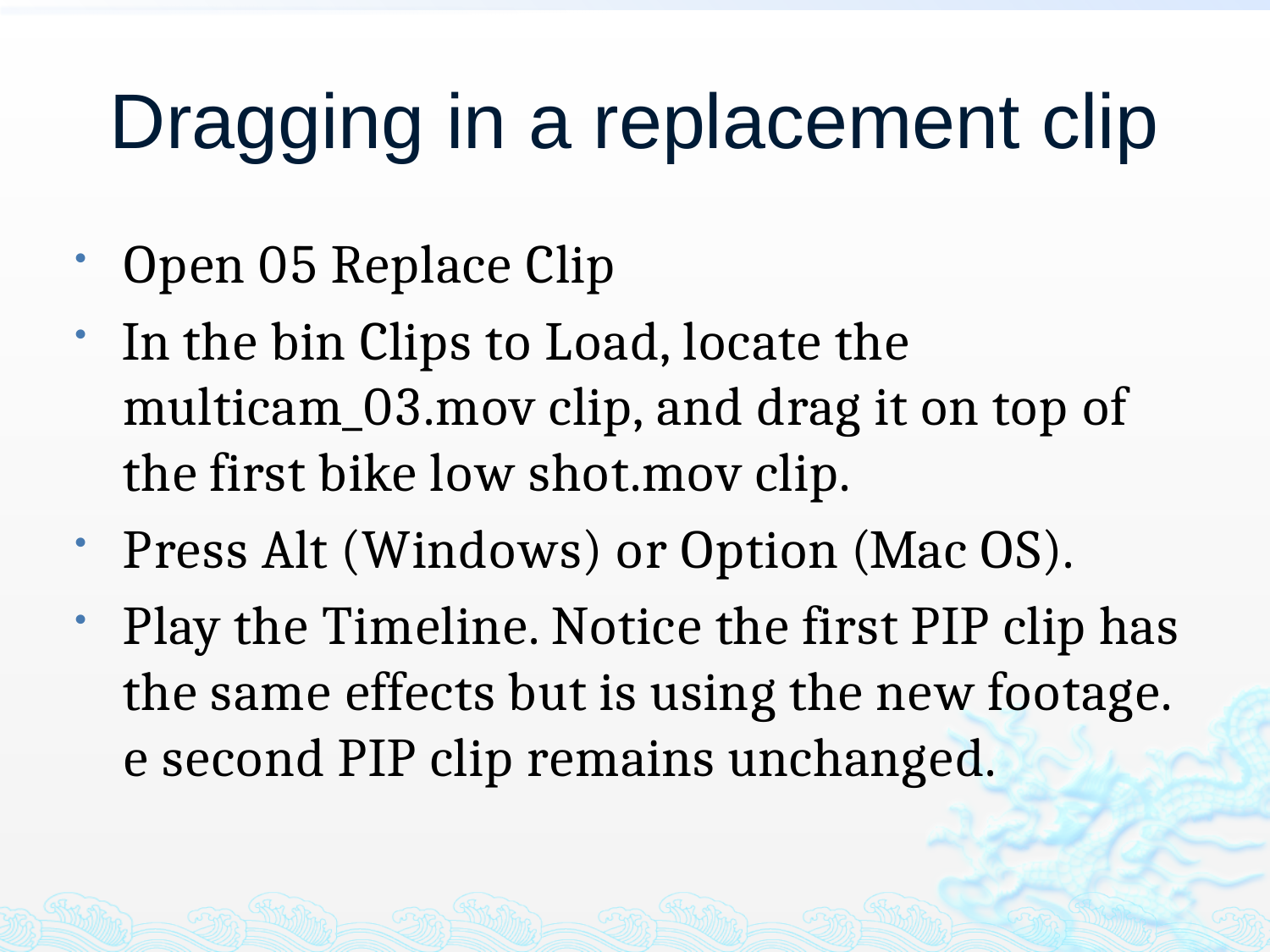

# Dragging in a replacement clip
Open 05 Replace Clip
In the bin Clips to Load, locate the multicam_03.mov clip, and drag it on top of the first bike low shot.mov clip.
Press Alt (Windows) or Option (Mac OS).
Play the Timeline. Notice the first PIP clip has the same effects but is using the new footage. e second PIP clip remains unchanged.